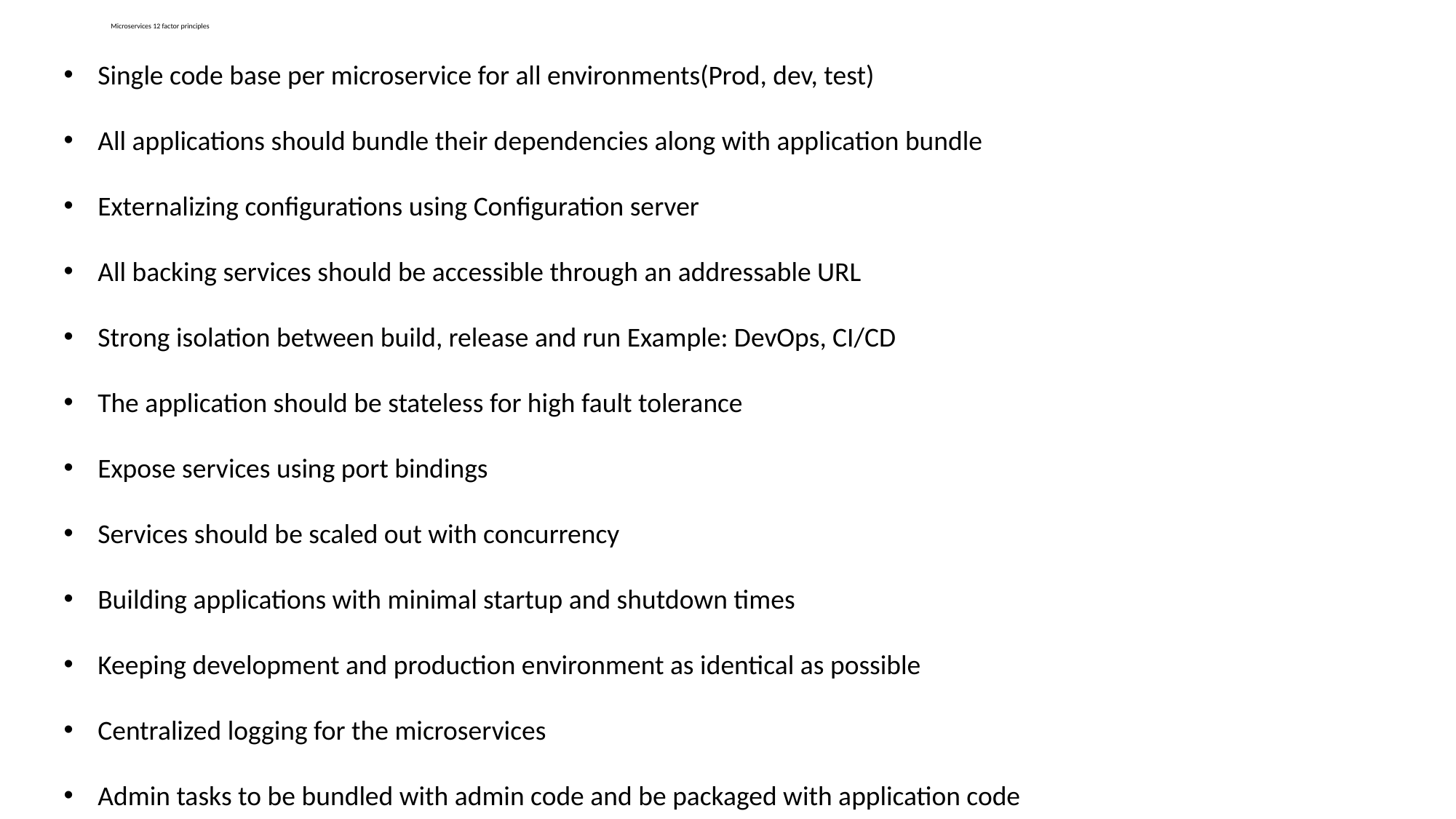

# Microservices 12 factor principles
Single code base per microservice for all environments(Prod, dev, test)

All applications should bundle their dependencies along with application bundle

Externalizing configurations using Configuration server

All backing services should be accessible through an addressable URL

Strong isolation between build, release and run Example: DevOps, CI/CD

The application should be stateless for high fault tolerance

Expose services using port bindings

Services should be scaled out with concurrency

Building applications with minimal startup and shutdown times

Keeping development and production environment as identical as possible

Centralized logging for the microservices

Admin tasks to be bundled with admin code and be packaged with application code